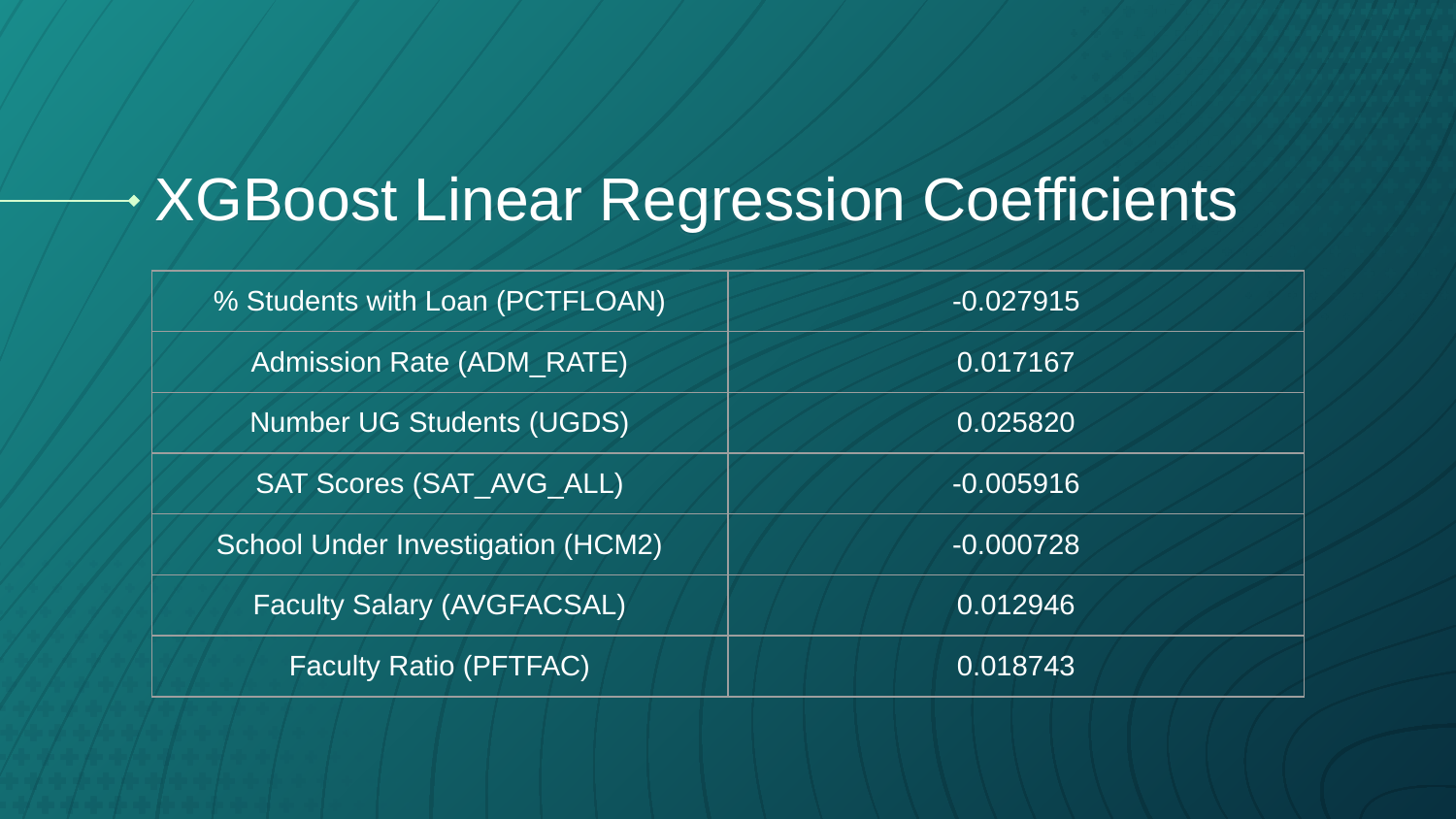

# XGBoost Linear Regression Coefficients
| % Students with Loan (PCTFLOAN) | -0.027915 |
| --- | --- |
| Admission Rate (ADM\_RATE) | 0.017167 |
| Number UG Students (UGDS) | 0.025820 |
| SAT Scores (SAT\_AVG\_ALL) | -0.005916 |
| School Under Investigation (HCM2) | -0.000728 |
| Faculty Salary (AVGFACSAL) | 0.012946 |
| Faculty Ratio (PFTFAC) | 0.018743 |